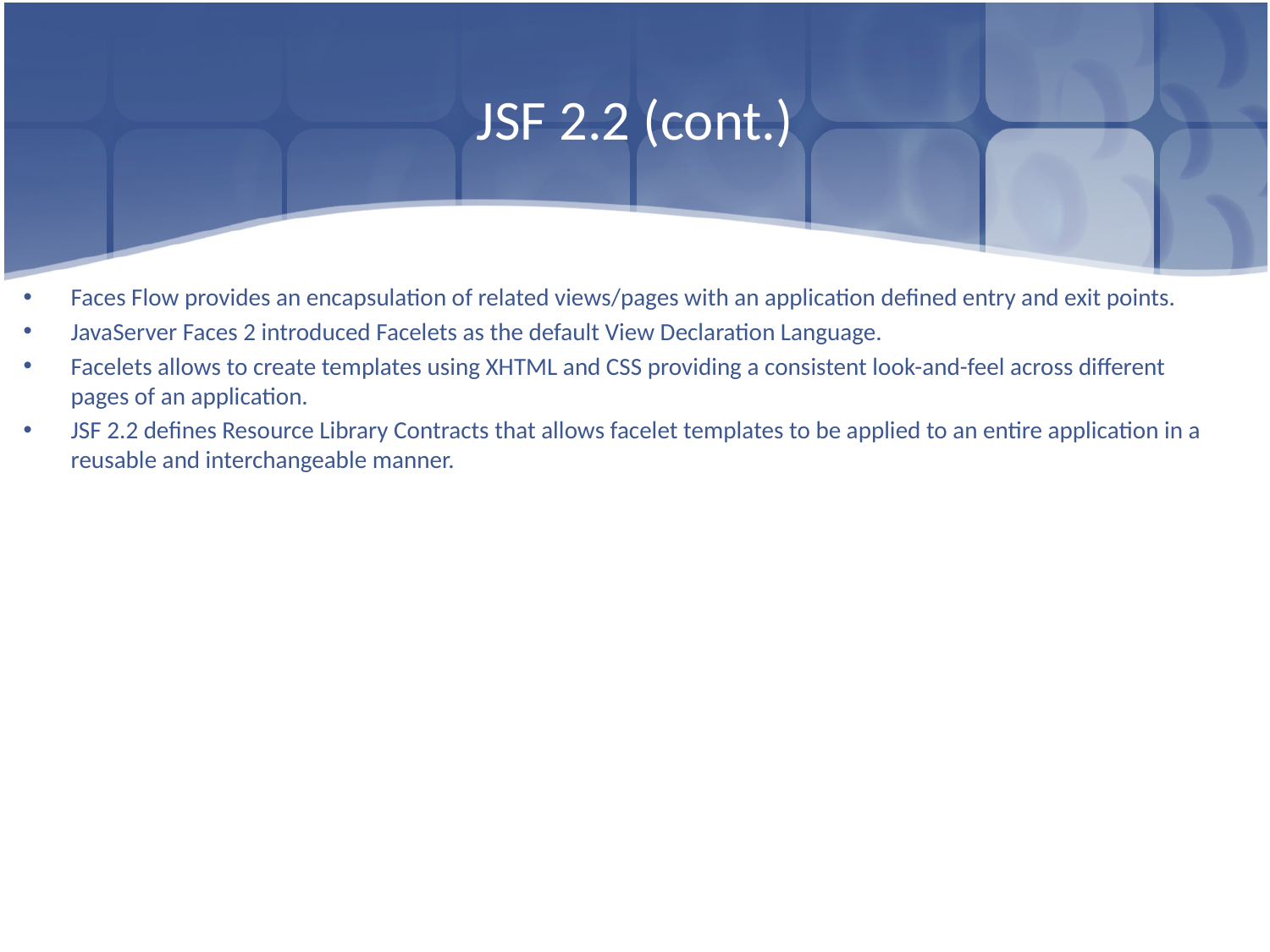

# JSF 2.2 (cont.)
Faces Flow provides an encapsulation of related views/pages with an application defined entry and exit points.
JavaServer Faces 2 introduced Facelets as the default View Declaration Language.
Facelets allows to create templates using XHTML and CSS providing a consistent look-and-feel across different pages of an application.
JSF 2.2 defines Resource Library Contracts that allows facelet templates to be applied to an entire application in a reusable and interchangeable manner.